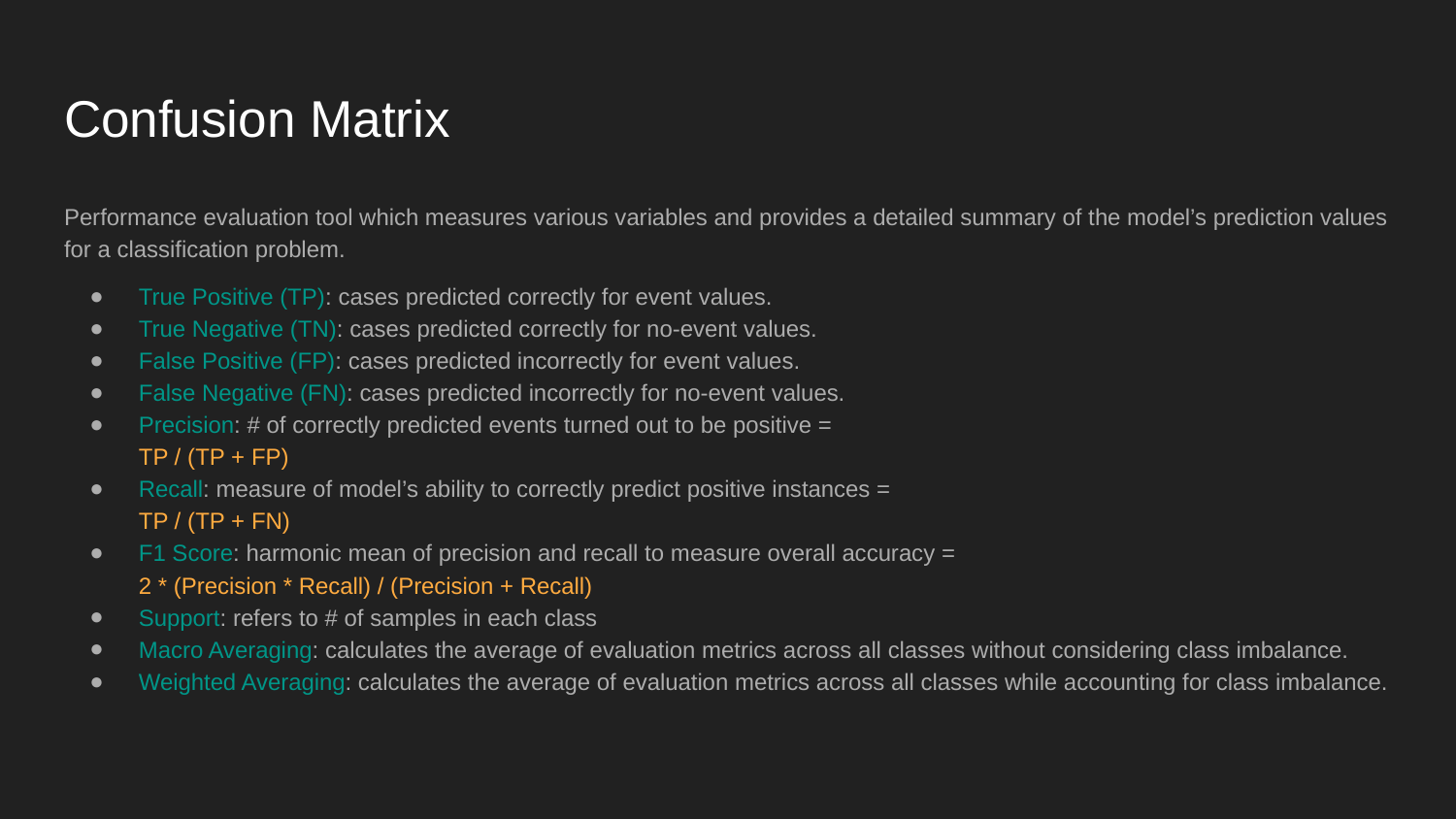

# Confusion Matrix
Performance evaluation tool which measures various variables and provides a detailed summary of the model’s prediction values for a classification problem.
True Positive (TP): cases predicted correctly for event values.
True Negative (TN): cases predicted correctly for no-event values.
False Positive (FP): cases predicted incorrectly for event values.
False Negative (FN): cases predicted incorrectly for no-event values.
Precision: # of correctly predicted events turned out to be positive =
TP / (TP + FP)
Recall: measure of model’s ability to correctly predict positive instances =
TP / (TP + FN)
F1 Score: harmonic mean of precision and recall to measure overall accuracy =
2 * (Precision * Recall) / (Precision + Recall)
Support: refers to # of samples in each class
Macro Averaging: calculates the average of evaluation metrics across all classes without considering class imbalance.
Weighted Averaging: calculates the average of evaluation metrics across all classes while accounting for class imbalance.